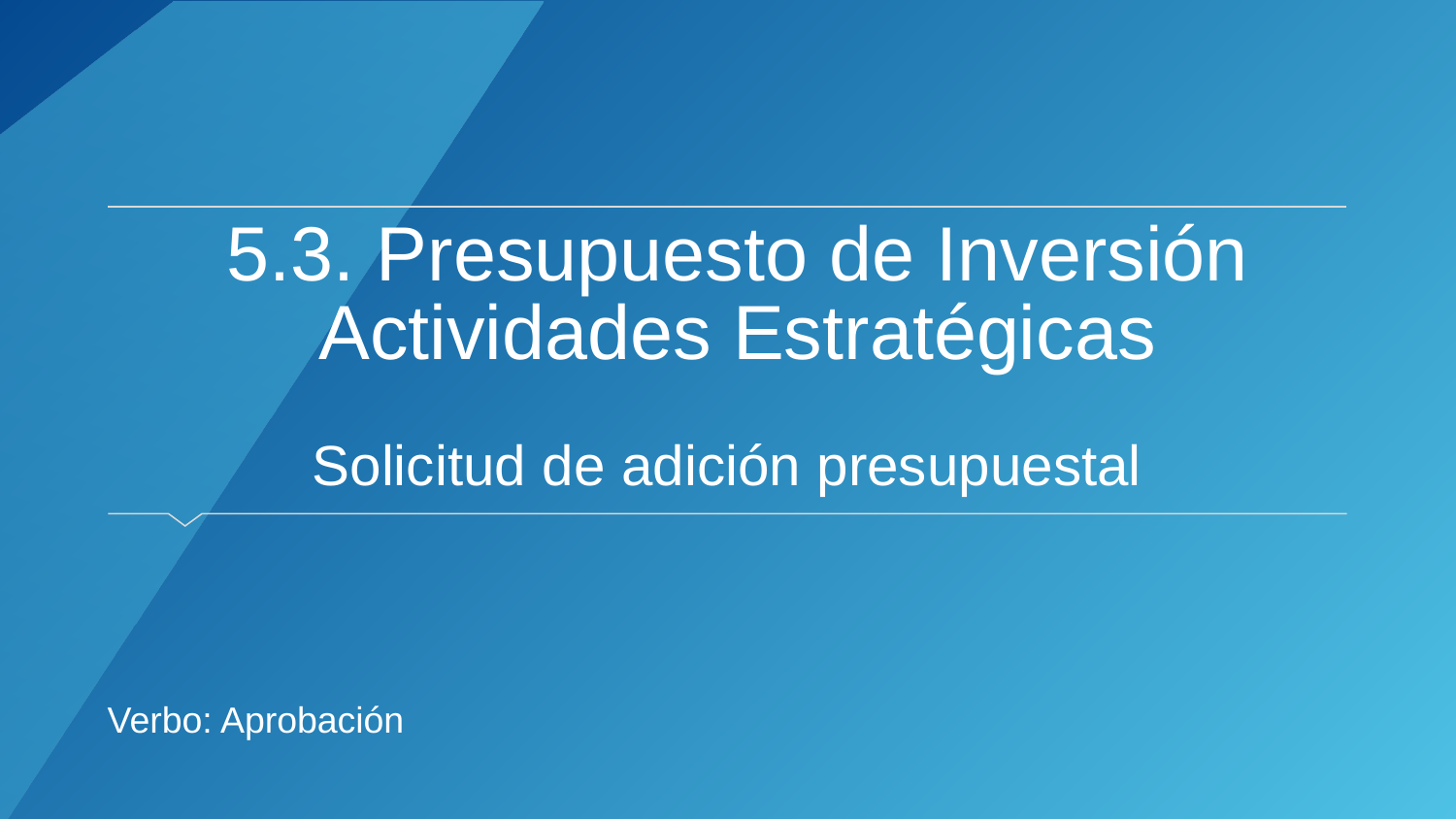

# 5.3. Presupuesto de Inversión Actividades Estratégicas
Solicitud de adición presupuestal

Verbo: Aprobación